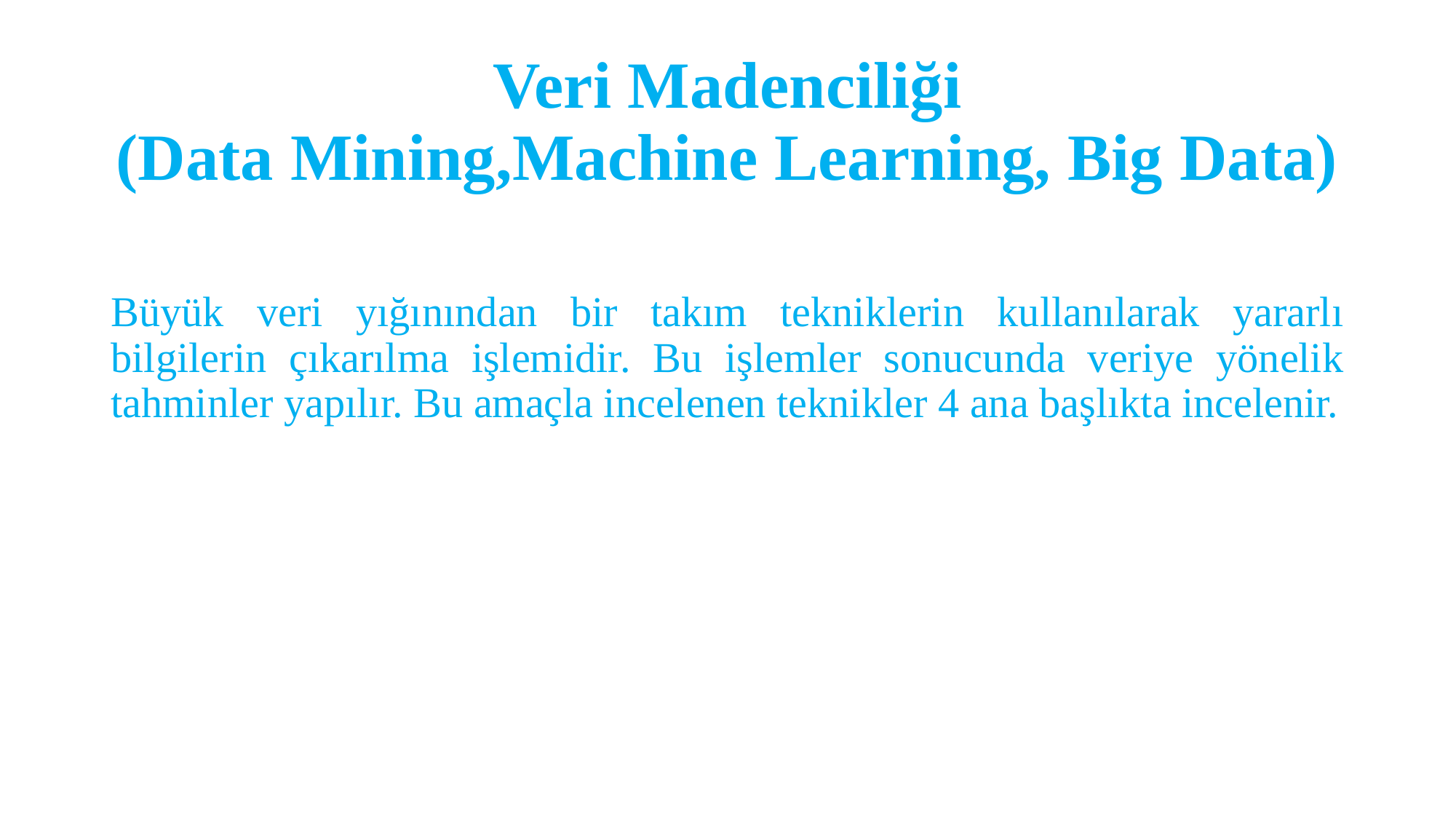

# Veri Madenciliği (Data Mining,Machine Learning, Big Data)

Büyük veri yığınından bir takım tekniklerin kullanılarak yararlı bilgilerin çıkarılma işlemidir. Bu işlemler sonucunda veriye yönelik tahminler yapılır. Bu amaçla incelenen teknikler 4 ana başlıkta incelenir.